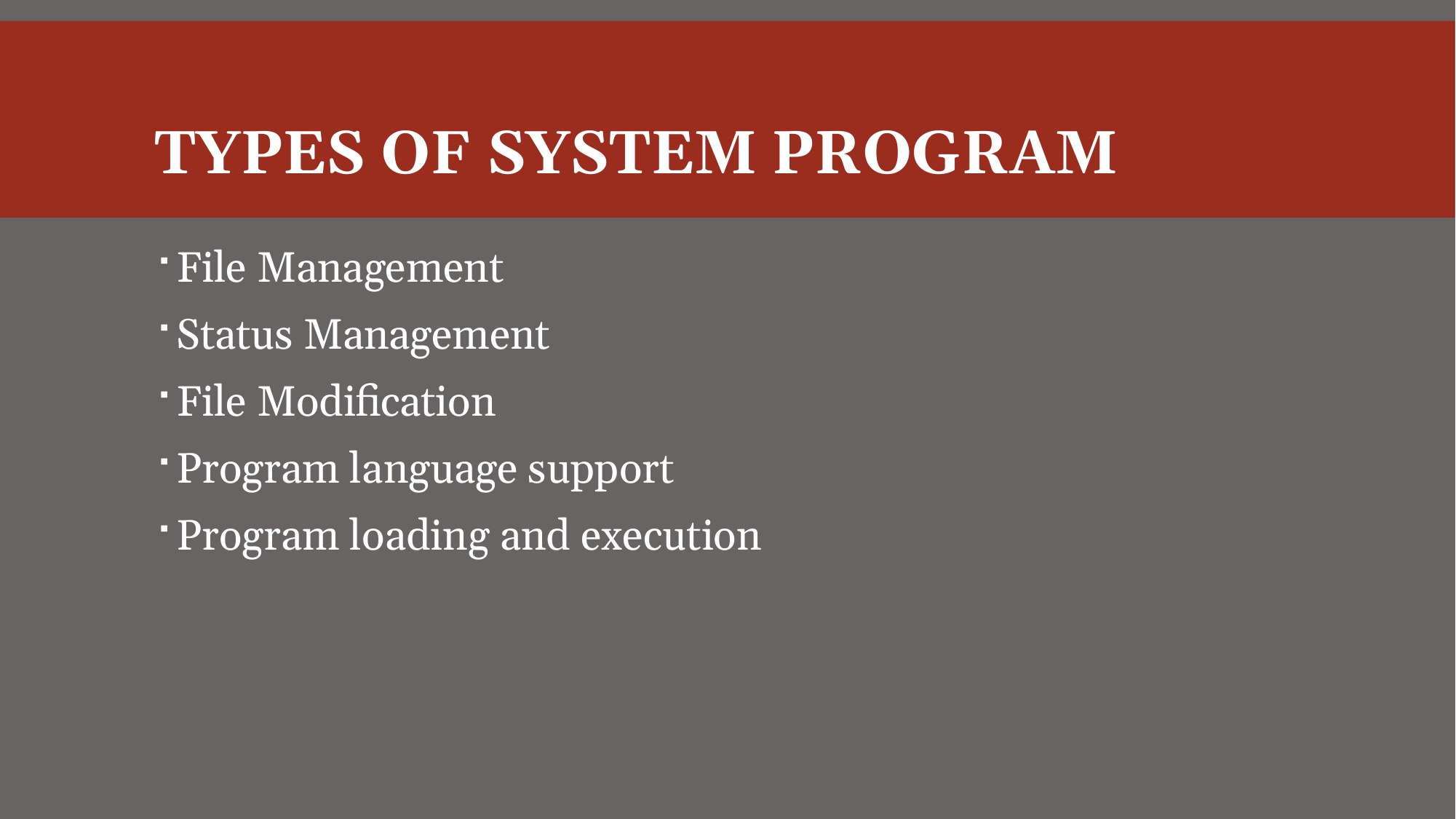

# Types of System Program
File Management
Status Management
File Modification
Program language support
Program loading and execution
12